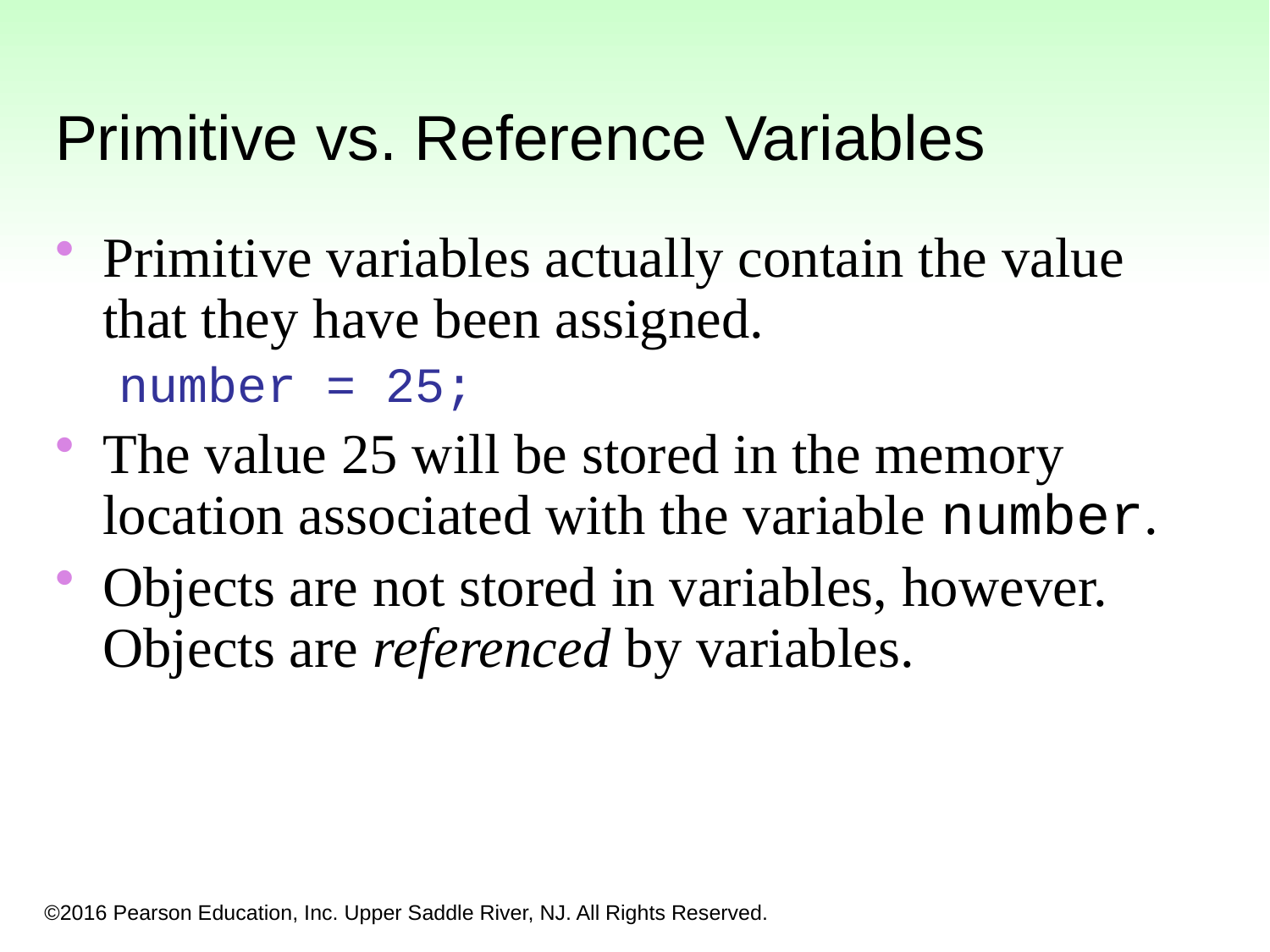

Primitive vs. Reference Variables
Primitive variables actually contain the value that they have been assigned.
number = 25;
The value 25 will be stored in the memory location associated with the variable number.
Objects are not stored in variables, however. Objects are referenced by variables.